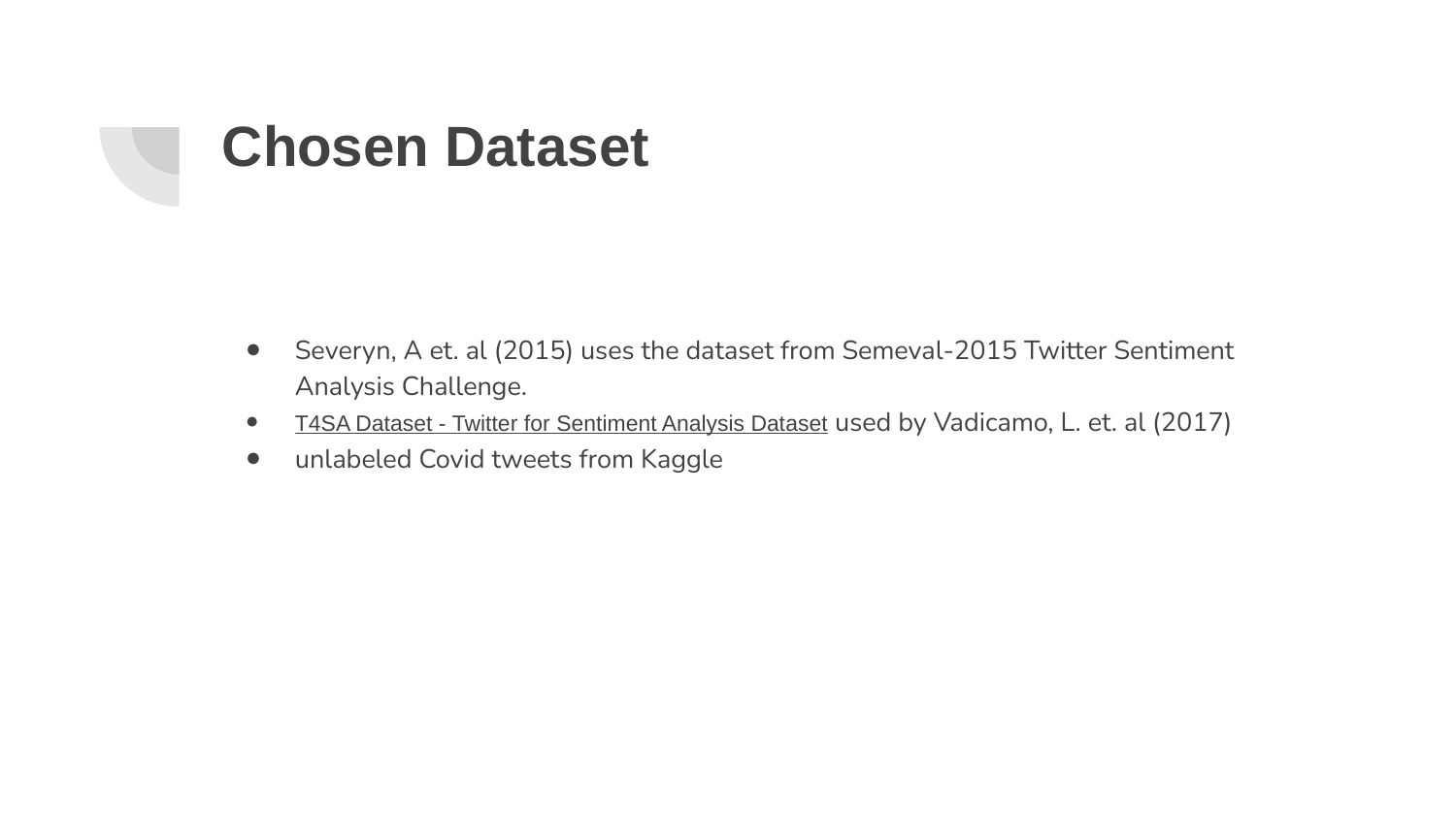

# Chosen Dataset
Severyn, A et. al (2015) uses the dataset from Semeval-2015 Twitter Sentiment Analysis Challenge.
T4SA Dataset - Twitter for Sentiment Analysis Dataset used by Vadicamo, L. et. al (2017)
unlabeled Covid tweets from Kaggle